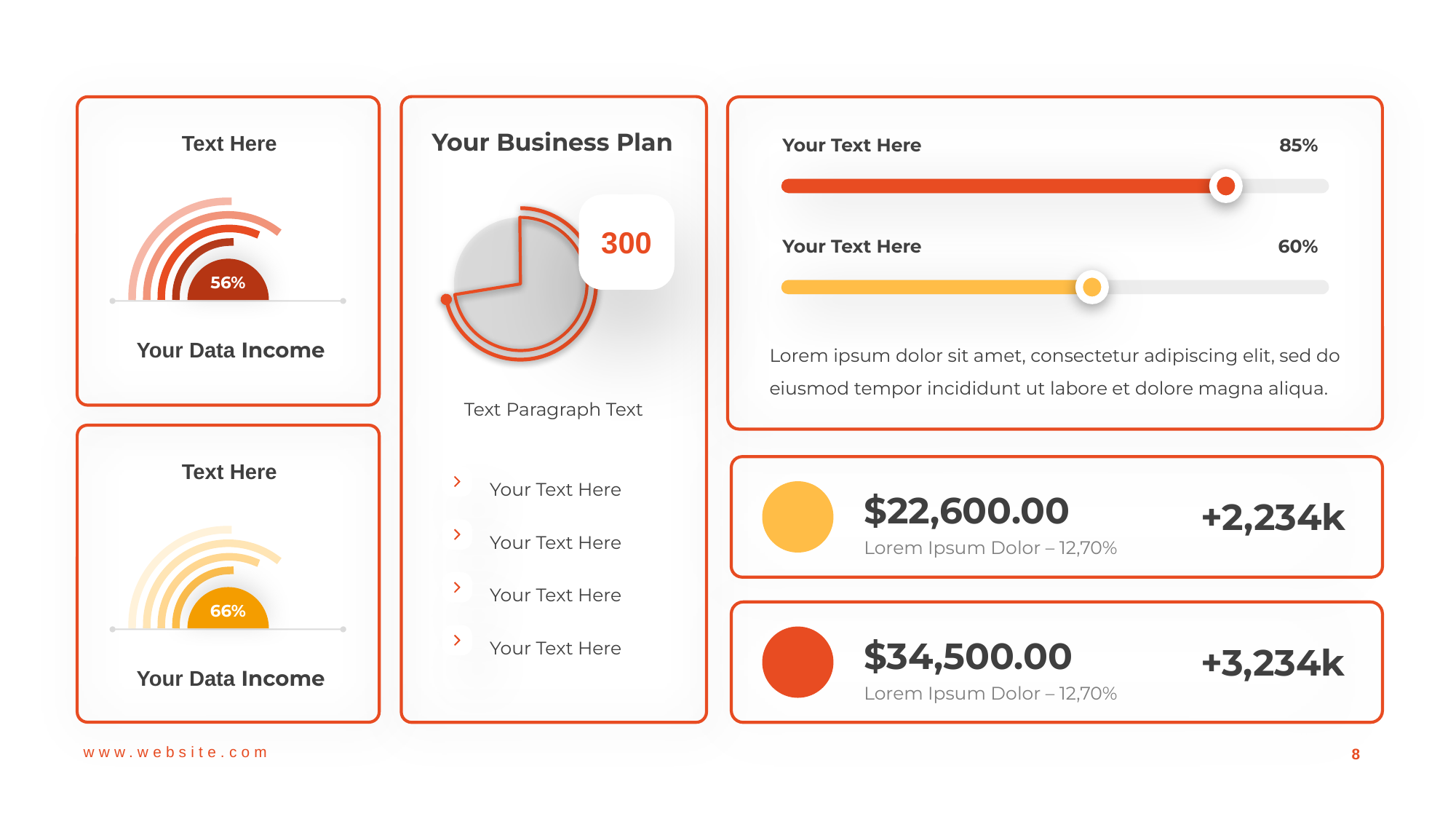

Your Business Plan
Text Paragraph Text
Your Text Here

Your Text Here

Your Text Here

Your Text Here

Text Here
Your Text Here
85%

Your Text Here
60%

300

56%
Your Data Income
Lorem ipsum dolor sit amet, consectetur adipiscing elit, sed do eiusmod tempor incididunt ut labore et dolore magna aliqua.

Text Here

$22,600.00
Lorem Ipsum Dolor – 12,70%

+2,234k

66%

$34,500.00
Lorem Ipsum Dolor – 12,70%

+3,234k
Your Data Income